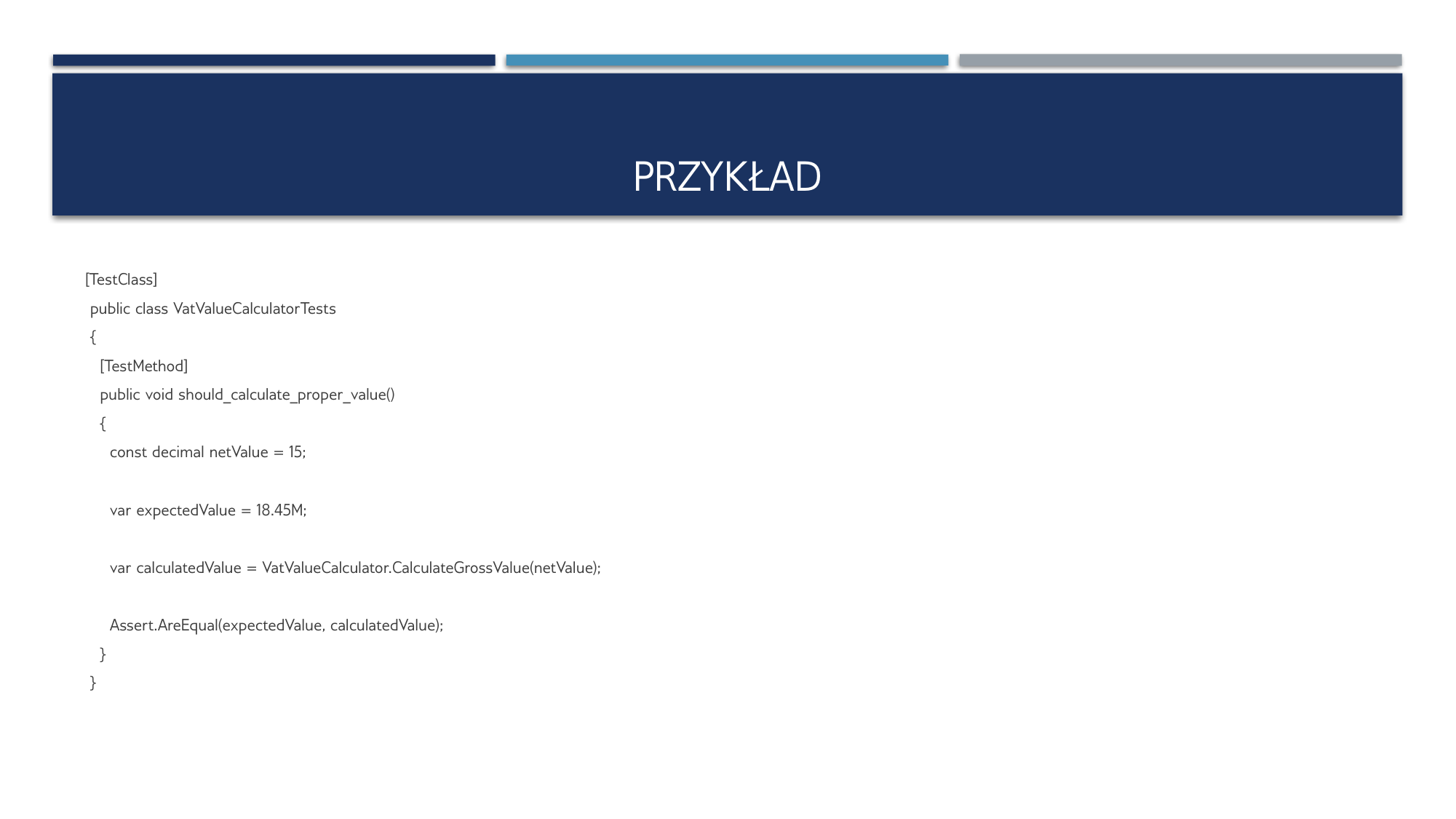

# Przykład
 [TestClass]
  public class VatValueCalculatorTests
  {
    [TestMethod]
    public void should_calculate_proper_value()
    {
      const decimal netValue = 15;

      var expectedValue = 18.45M;

      var calculatedValue = VatValueCalculator.CalculateGrossValue(netValue);

      Assert.AreEqual(expectedValue, calculatedValue);
    }
  }